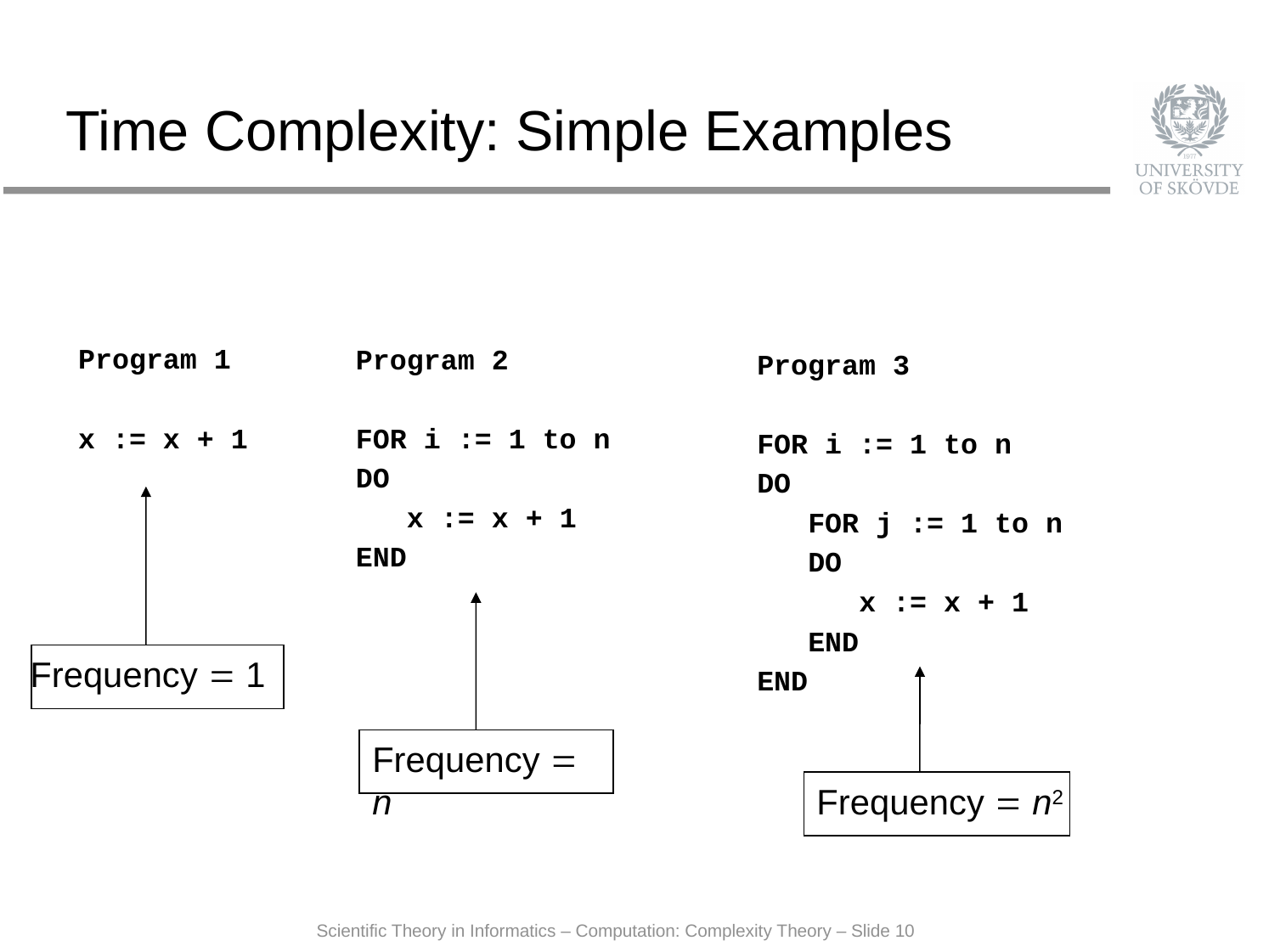

# Time Complexity: Simple Examples
Program 1

x := x + 1
Program 2

FOR i := 1 to n
DO
   x := x + 1
END
Program 3

FOR i := 1 to n
DO
   FOR j := 1 to n
   DO
      x := x + 1
   END
END

Frequency = 1

Frequency = n

Frequency = n2